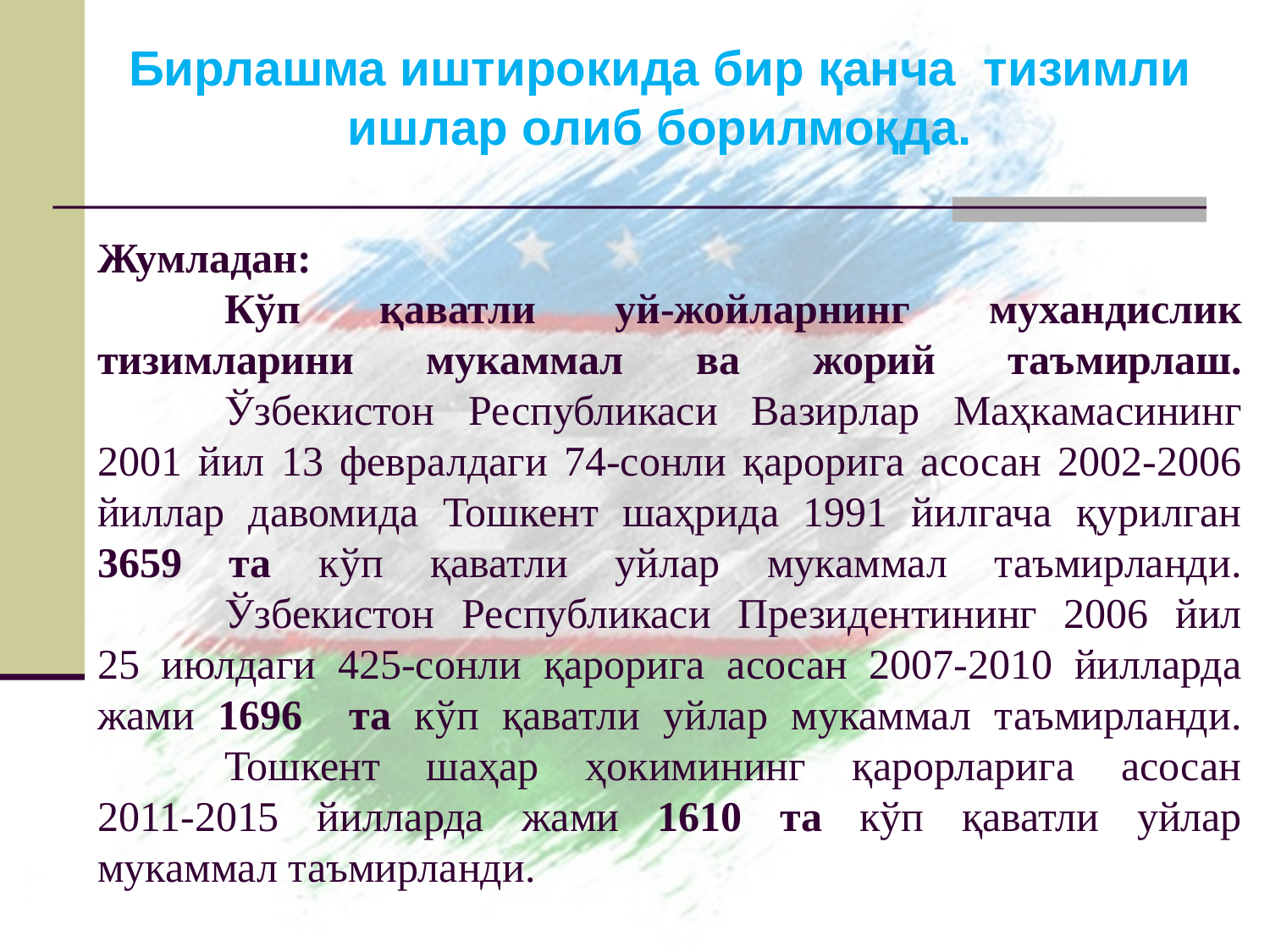

Бирлашма иштирокида бир қанча  тизимли ишлар олиб борилмоқда.
# Жумладан: Кўп қаватли уй-жойларнинг мухандислик тизимларини мукаммал ва жорий таъмирлаш.  	Ўзбекистон Республикаси Вазирлар Маҳкамасининг 2001 йил 13 февралдаги 74-сонли қарорига асосан 2002-2006 йиллар давомида Тошкент шаҳрида 1991 йилгача қурилган 3659 та кўп қаватли уйлар мукаммал таъмирланди. Ўзбекистон Республикаси Президентининг 2006 йил 25 июлдаги 425-сонли қарорига асосан 2007-2010 йилларда жами 1696  та кўп қаватли уйлар мукаммал таъмирланди. Тошкент шаҳар ҳокимининг қарорларига асосан 2011-2015 йилларда жами 1610 та кўп қаватли уйлар мукаммал таъмирланди.